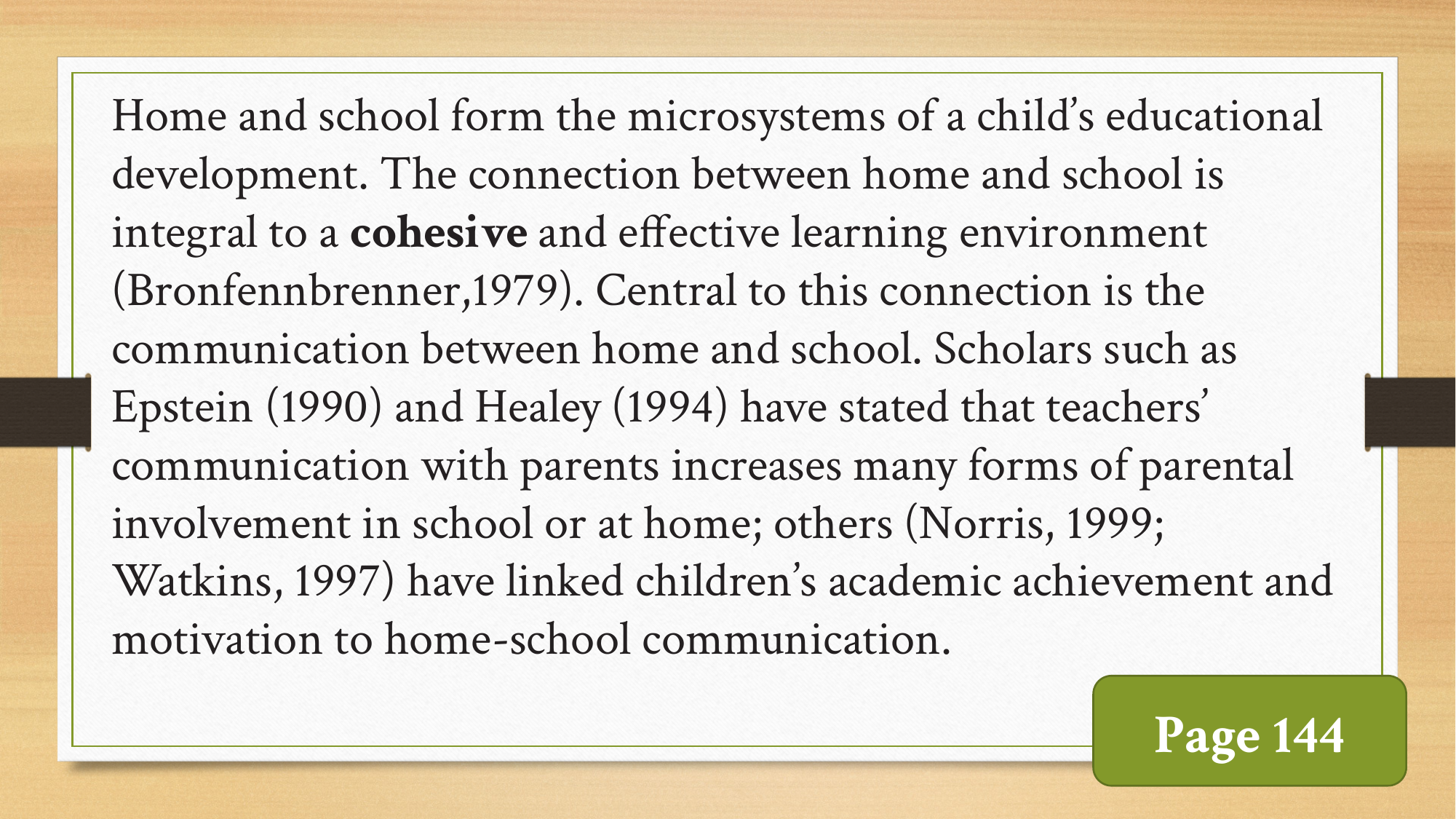

Home and school form the microsystems of a child’s educational development. The connection between home and school is integral to a cohesive and effective learning environment (Bronfennbrenner,1979). Central to this connection is the communication between home and school. Scholars such as Epstein (1990) and Healey (1994) have stated that teachers’ communication with parents increases many forms of parental involvement in school or at home; others (Norris, 1999; Watkins, 1997) have linked children’s academic achievement and motivation to home-school communication.
Page 144